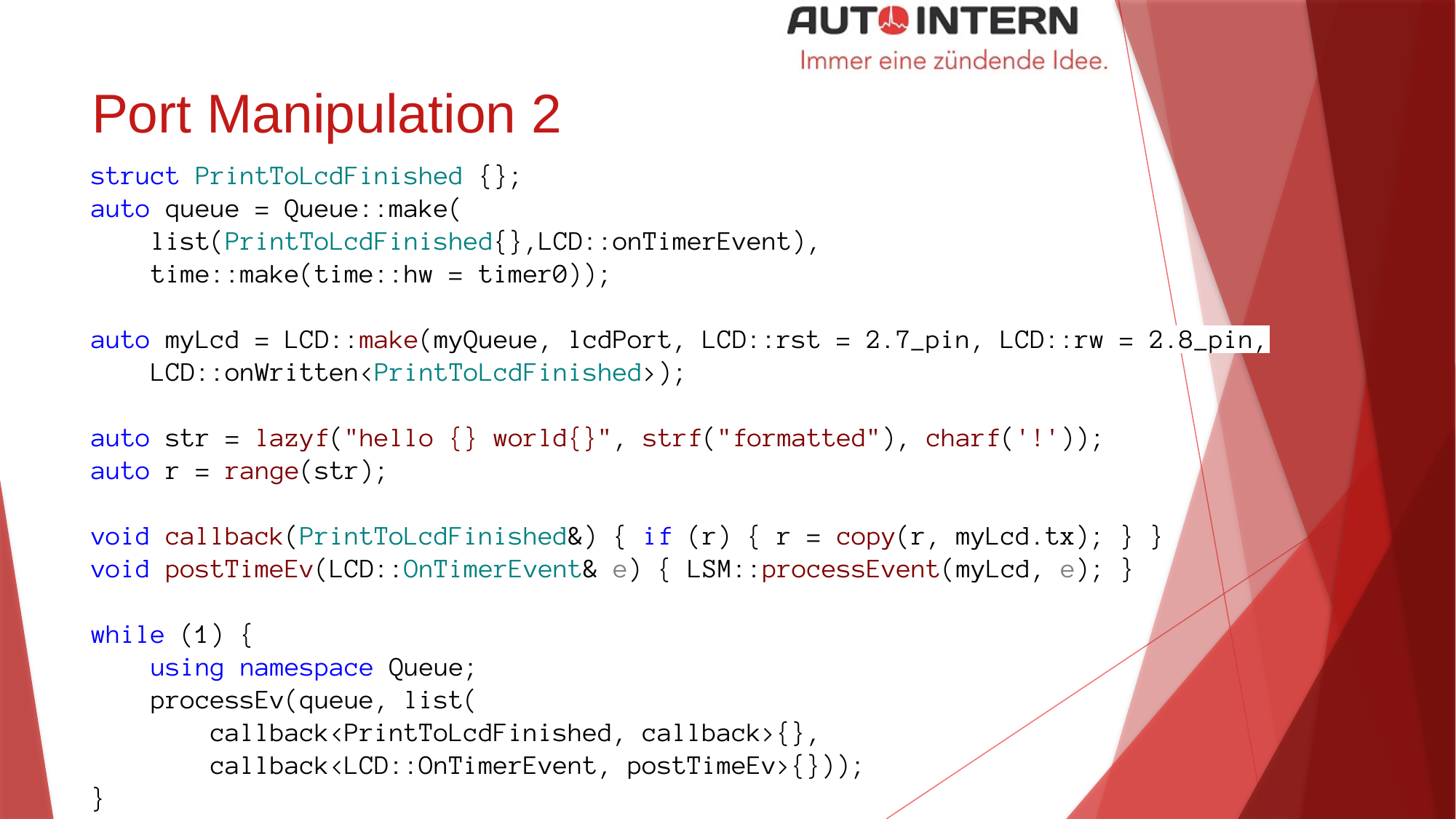

# Port Manipulation 2
struct PrintToLcdFinished {};
auto queue = Queue::make(
    list(PrintToLcdFinished{},LCD::onTimerEvent),
    time::make(time::hw = timer0));

auto myLcd = LCD::make(myQueue, lcdPort, LCD::rst = 2.7_pin, LCD::rw = 2.8_pin,
    LCD::onWritten<PrintToLcdFinished>);

auto str = lazyf("hello {} world{}", strf("formatted"), charf('!'));
auto r = range(str);

void callback(PrintToLcdFinished&) { if (r) { r = copy(r, myLcd.tx); } }
void postTimeEv(LCD::OnTimerEvent& e) { LSM::processEvent(myLcd, e); }

while (1) {
    using namespace Queue;
    processEv(queue, list(
        callback<PrintToLcdFinished, callback>{},
        callback<LCD::OnTimerEvent, postTimeEv>{}));
}